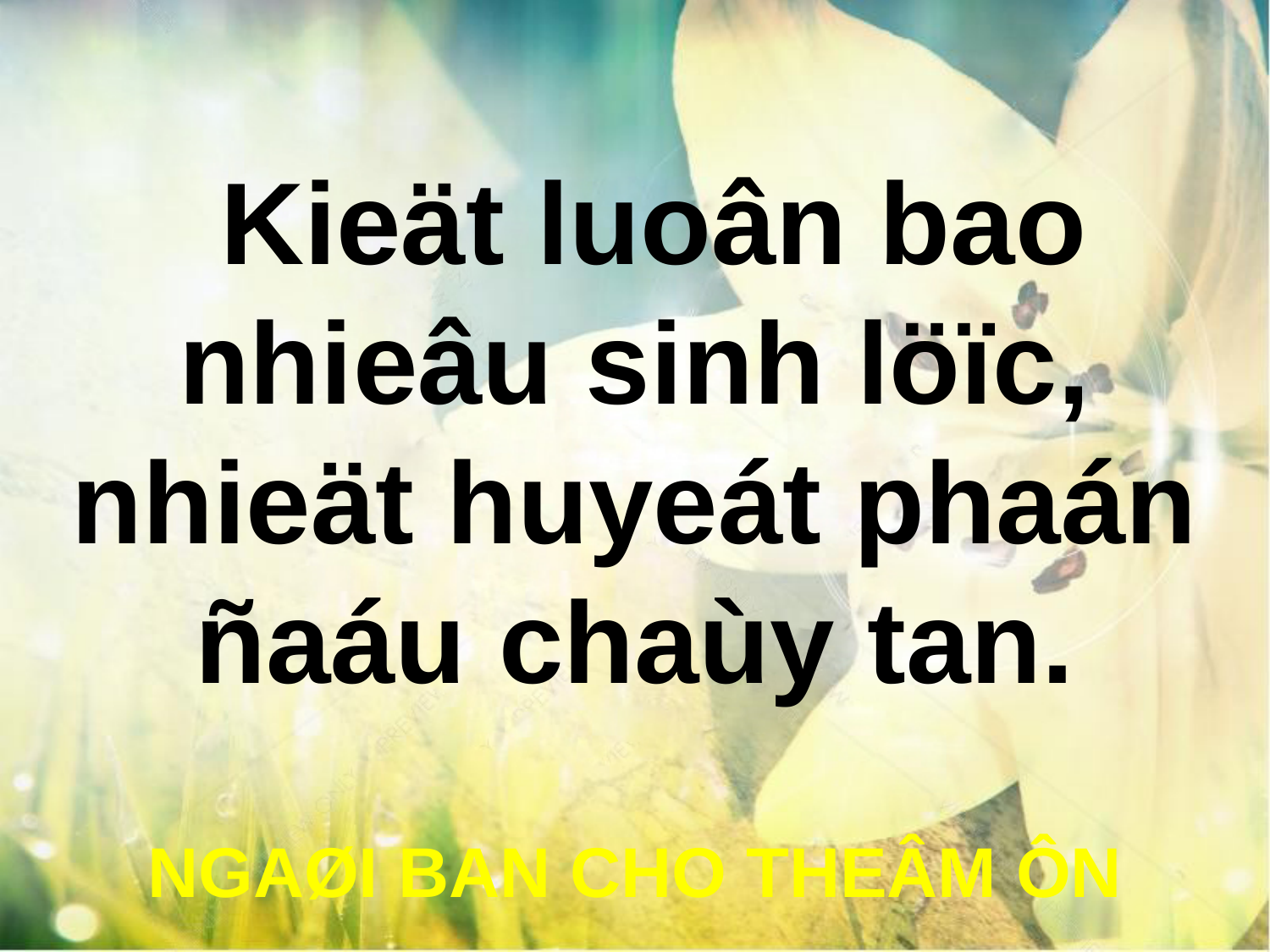

Kieät luoân bao nhieâu sinh löïc, nhieät huyeát phaán ñaáu chaùy tan.
NGAØI BAN CHO THEÂM ÔN